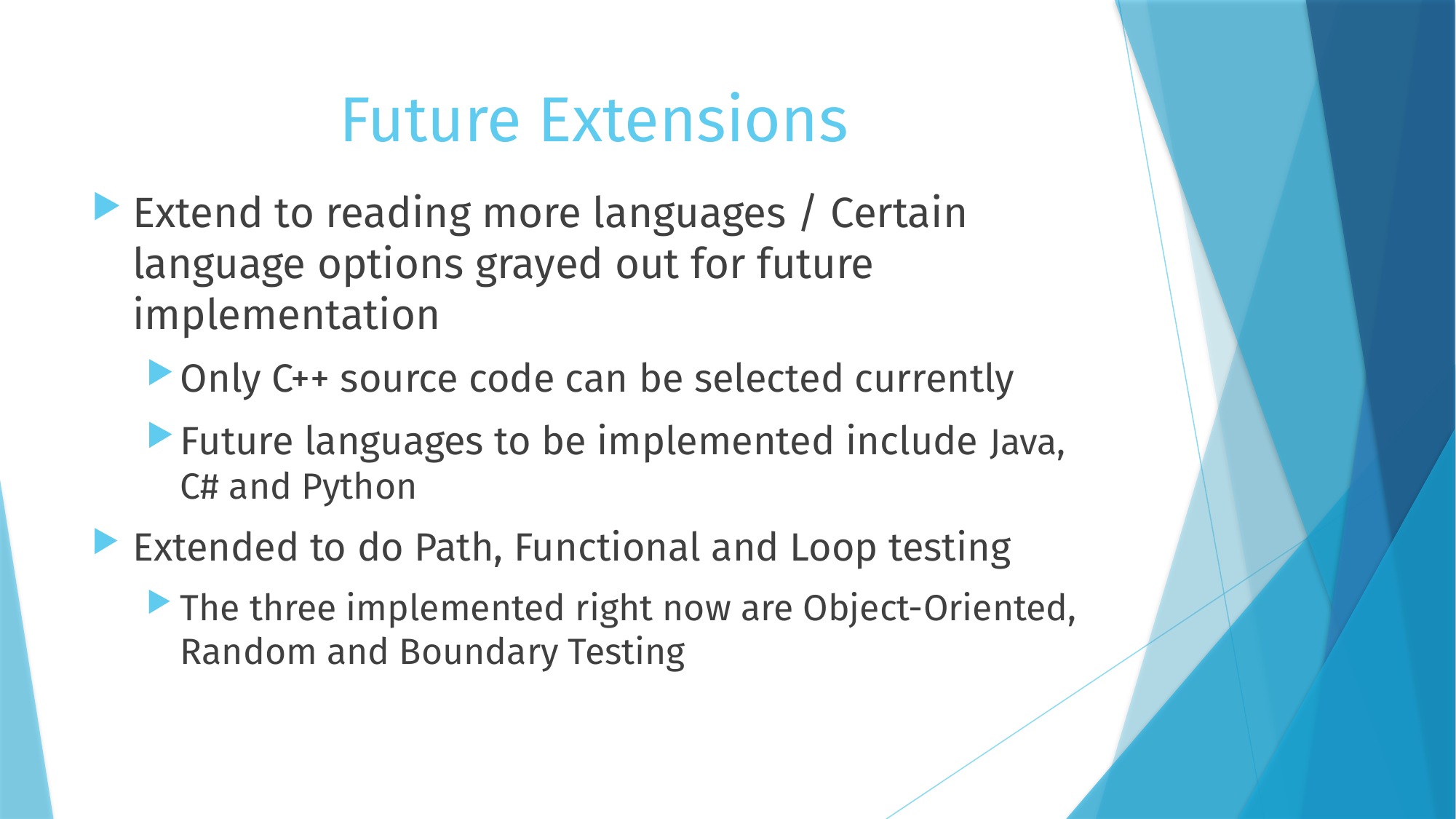

# Future Extensions
Extend to reading more languages / Certain language options grayed out for future implementation
Only C++ source code can be selected currently
Future languages to be implemented include Java, C# and Python
Extended to do Path, Functional and Loop testing
The three implemented right now are Object-Oriented, Random and Boundary Testing